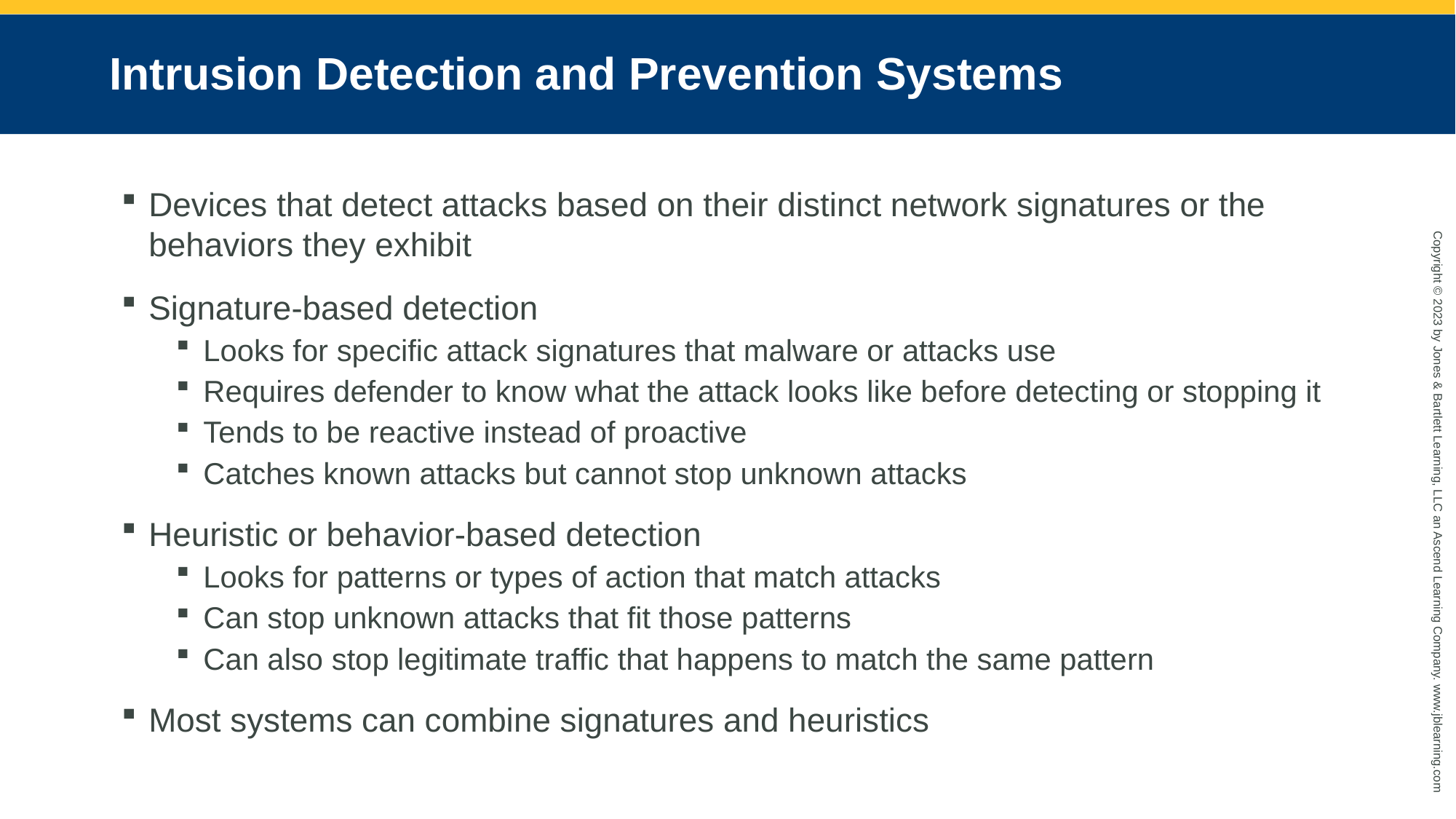

# Intrusion Detection and Prevention Systems
Devices that detect attacks based on their distinct network signatures or the behaviors they exhibit
Signature-based detection
Looks for specific attack signatures that malware or attacks use
Requires defender to know what the attack looks like before detecting or stopping it
Tends to be reactive instead of proactive
Catches known attacks but cannot stop unknown attacks
Heuristic or behavior-based detection
Looks for patterns or types of action that match attacks
Can stop unknown attacks that fit those patterns
Can also stop legitimate traffic that happens to match the same pattern
Most systems can combine signatures and heuristics